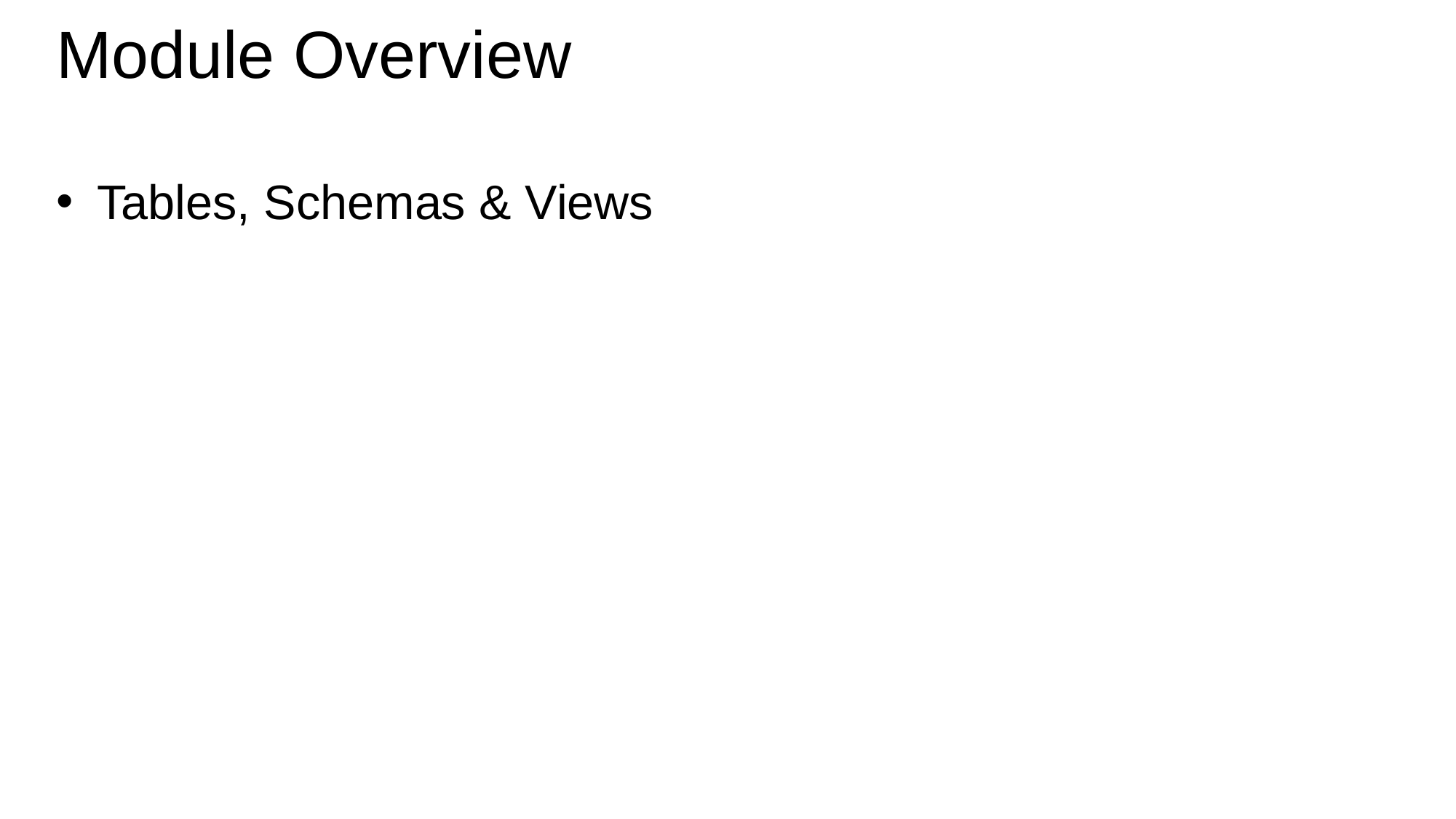

# Module Overview
Tables, Schemas & Views